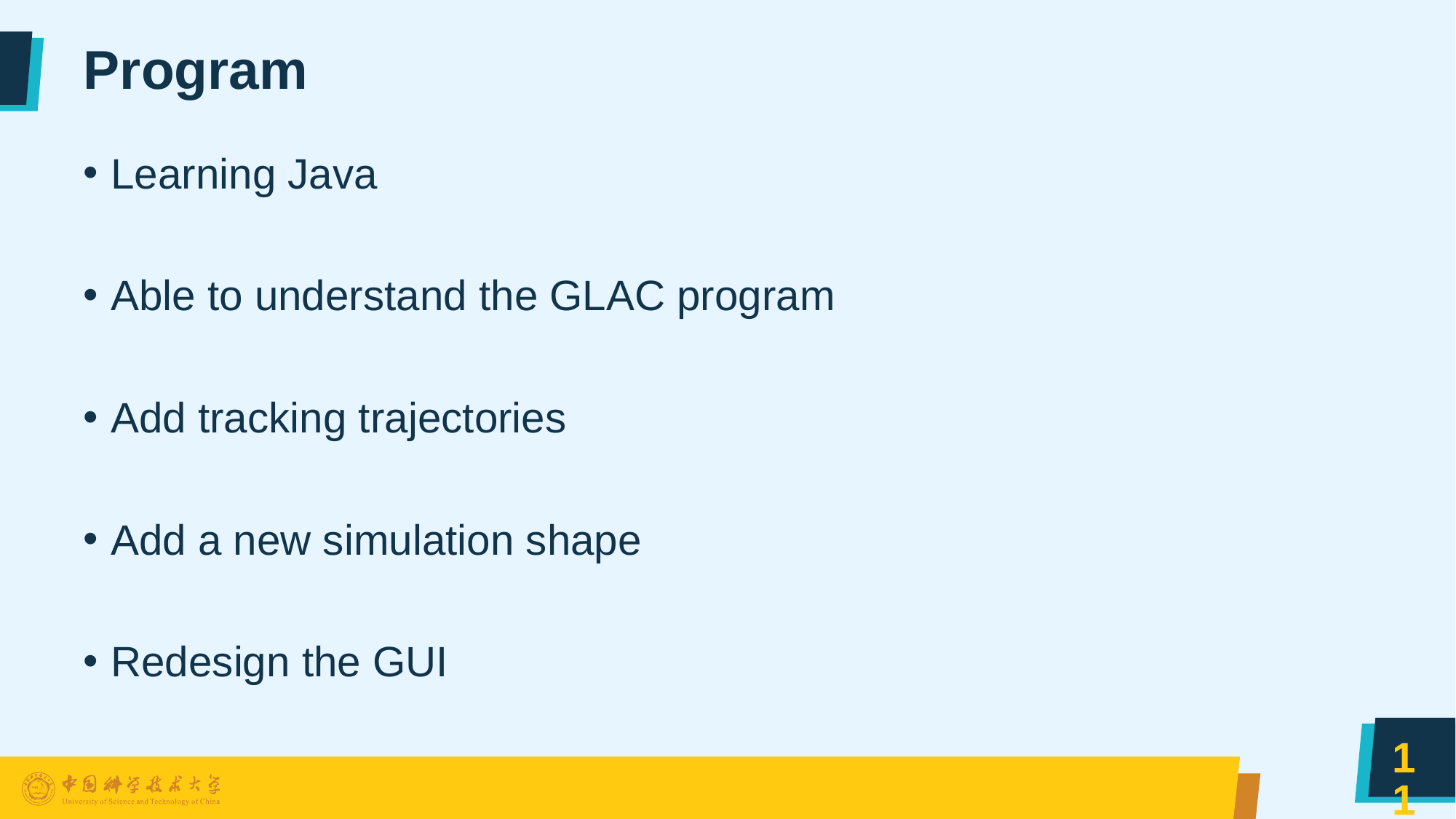

# Program
Learning Java

Able to understand the GLAC program

Add tracking trajectories

Add a new simulation shape

Redesign the GUI

11